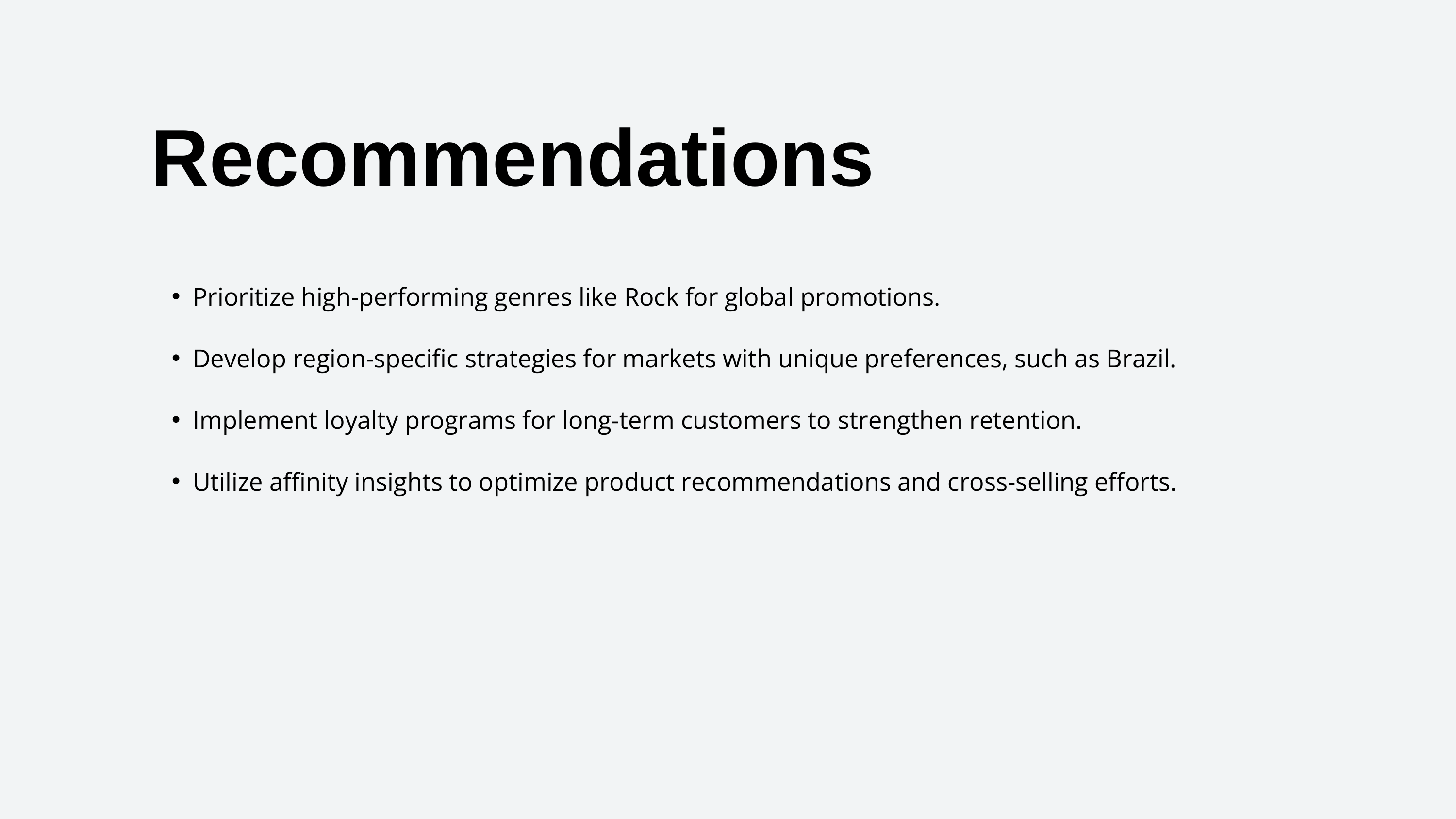

Recommendations
Prioritize high-performing genres like Rock for global promotions.
Develop region-specific strategies for markets with unique preferences, such as Brazil.
Implement loyalty programs for long-term customers to strengthen retention.
Utilize affinity insights to optimize product recommendations and cross-selling efforts.